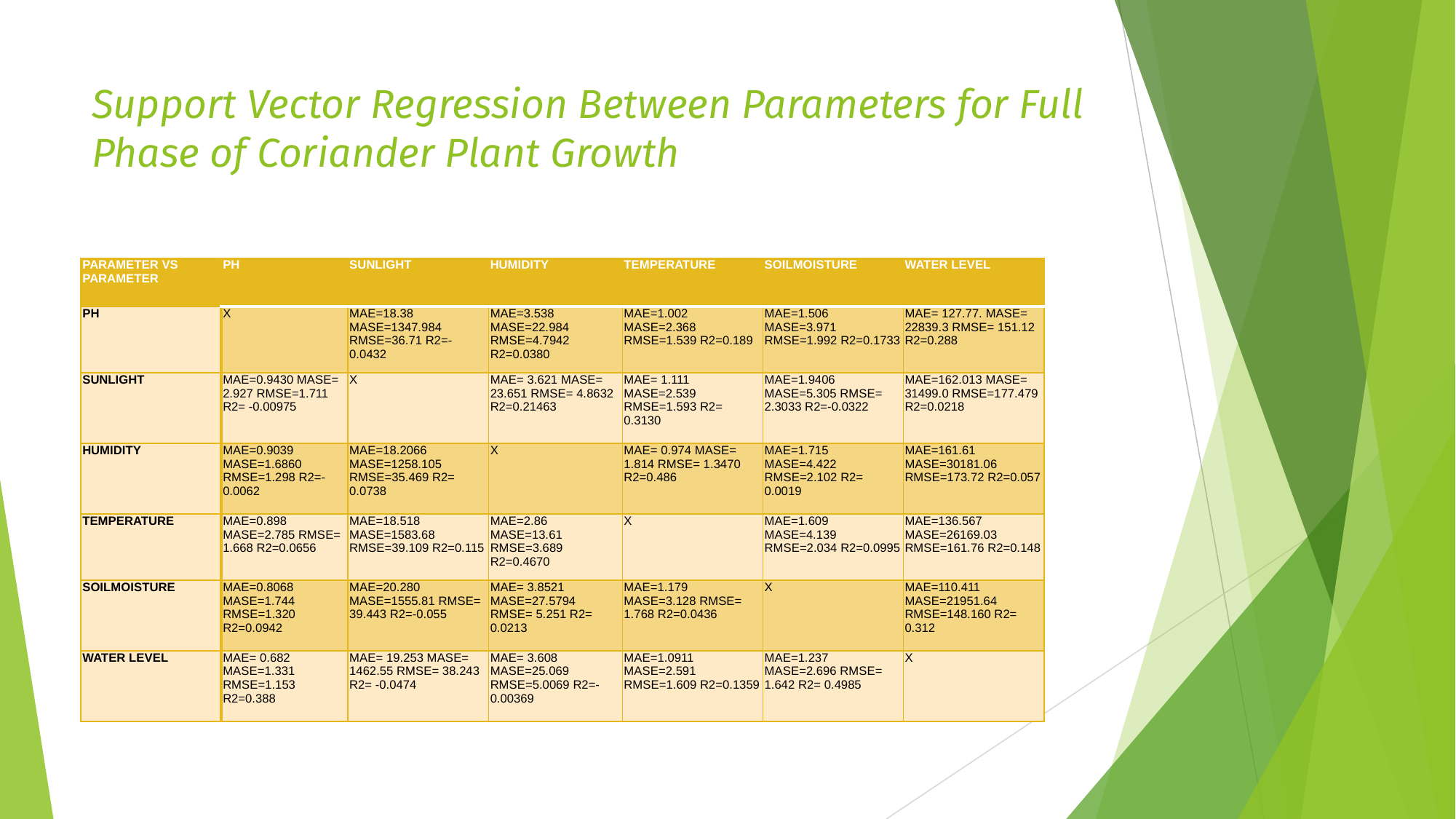

# Support Vector Regression Between Parameters for Full Phase of Coriander Plant Growth
| PARAMETER VS PARAMETER | PH | SUNLIGHT | HUMIDITY | TEMPERATURE | SOILMOISTURE | WATER LEVEL |
| --- | --- | --- | --- | --- | --- | --- |
| PH | X | MAE=18.38 MASE=1347.984 RMSE=36.71 R2=-0.0432 | MAE=3.538 MASE=22.984 RMSE=4.7942 R2=0.0380 | MAE=1.002 MASE=2.368 RMSE=1.539 R2=0.189 | MAE=1.506 MASE=3.971 RMSE=1.992 R2=0.1733 | MAE= 127.77. MASE= 22839.3 RMSE= 151.12 R2=0.288 |
| SUNLIGHT | MAE=0.9430 MASE= 2.927 RMSE=1.711 R2= -0.00975 | X | MAE= 3.621 MASE= 23.651 RMSE= 4.8632 R2=0.21463 | MAE= 1.111 MASE=2.539 RMSE=1.593 R2= 0.3130 | MAE=1.9406 MASE=5.305 RMSE= 2.3033 R2=-0.0322 | MAE=162.013 MASE= 31499.0 RMSE=177.479 R2=0.0218 |
| HUMIDITY | MAE=0.9039 MASE=1.6860 RMSE=1.298 R2=-0.0062 | MAE=18.2066 MASE=1258.105 RMSE=35.469 R2= 0.0738 | X | MAE= 0.974 MASE= 1.814 RMSE= 1.3470 R2=0.486 | MAE=1.715 MASE=4.422 RMSE=2.102 R2= 0.0019 | MAE=161.61 MASE=30181.06 RMSE=173.72 R2=0.057 |
| TEMPERATURE | MAE=0.898 MASE=2.785 RMSE= 1.668 R2=0.0656 | MAE=18.518 MASE=1583.68 RMSE=39.109 R2=0.115 | MAE=2.86 MASE=13.61 RMSE=3.689 R2=0.4670 | X | MAE=1.609 MASE=4.139 RMSE=2.034 R2=0.0995 | MAE=136.567 MASE=26169.03 RMSE=161.76 R2=0.148 |
| SOILMOISTURE | MAE=0.8068 MASE=1.744 RMSE=1.320 R2=0.0942 | MAE=20.280 MASE=1555.81 RMSE= 39.443 R2=-0.055 | MAE= 3.8521 MASE=27.5794 RMSE= 5.251 R2= 0.0213 | MAE=1.179 MASE=3.128 RMSE= 1.768 R2=0.0436 | X | MAE=110.411 MASE=21951.64 RMSE=148.160 R2= 0.312 |
| WATER LEVEL | MAE= 0.682 MASE=1.331 RMSE=1.153 R2=0.388 | MAE= 19.253 MASE= 1462.55 RMSE= 38.243 R2= -0.0474 | MAE= 3.608 MASE=25.069 RMSE=5.0069 R2=-0.00369 | MAE=1.0911 MASE=2.591 RMSE=1.609 R2=0.1359 | MAE=1.237 MASE=2.696 RMSE= 1.642 R2= 0.4985 | X |